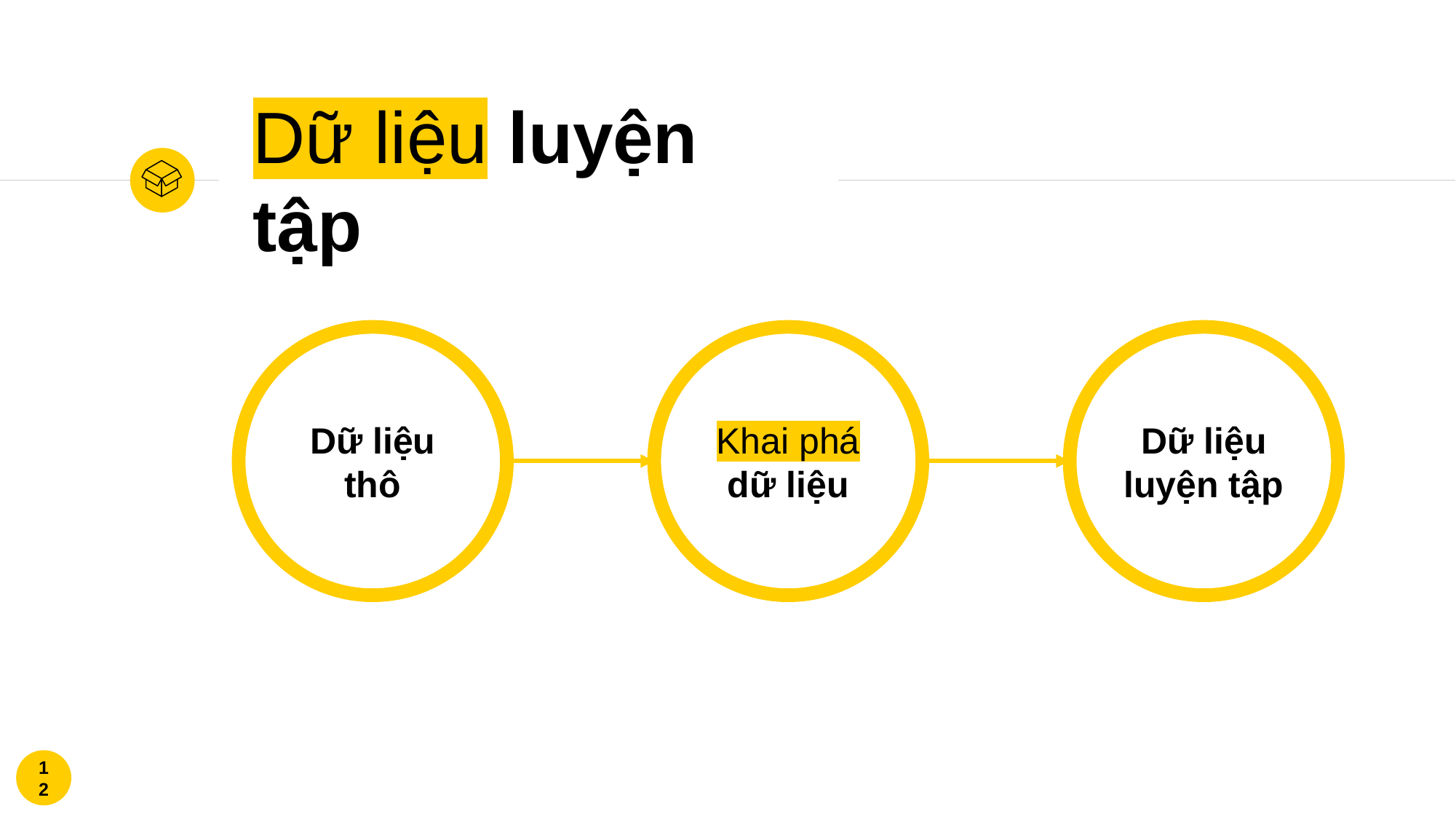

# Dữ liệu luyện tập

Dữ liệu thô
Khai phá dữ liệu
Dữ liệu luyện tập
12